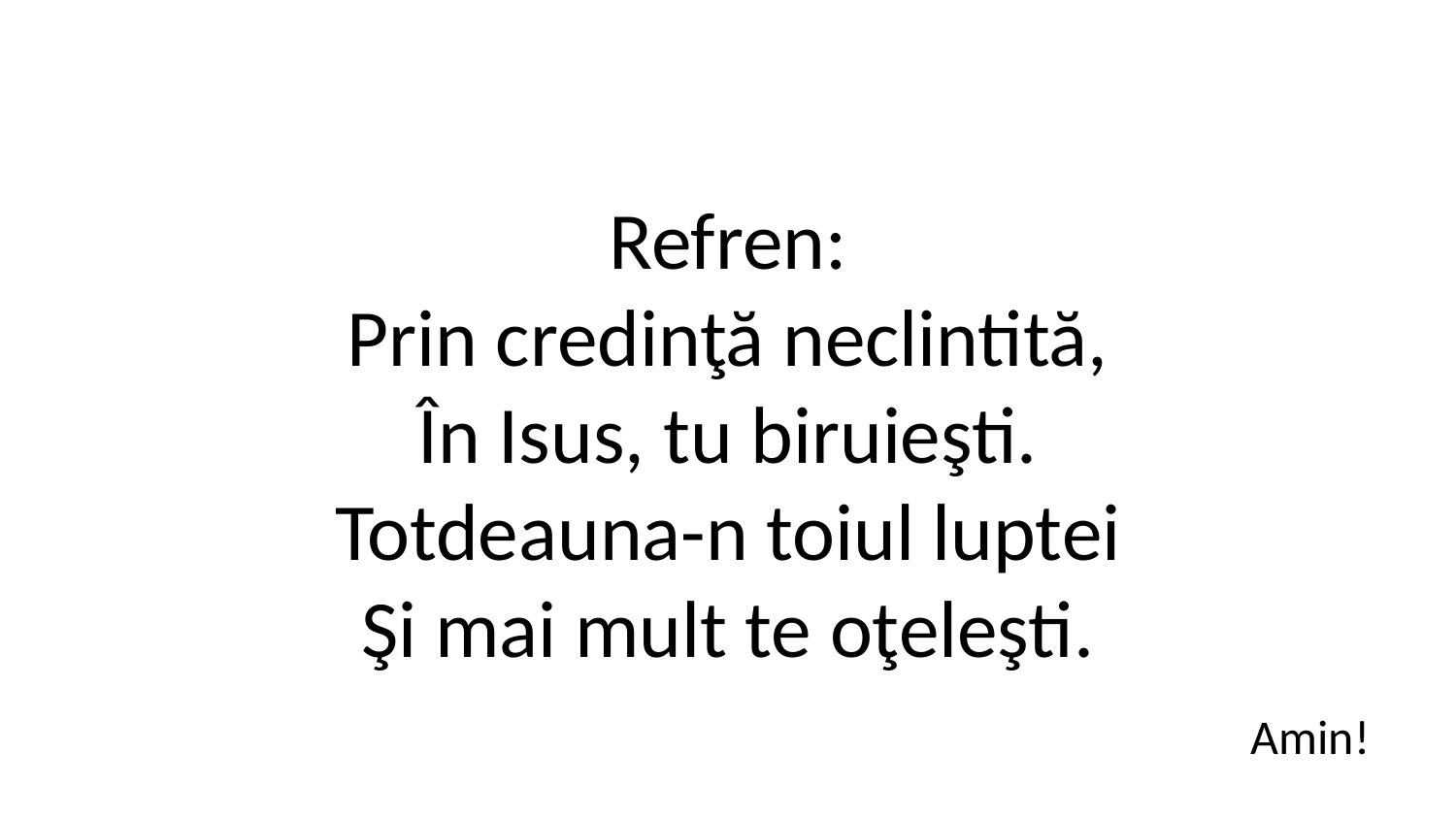

Refren:
Prin credinţă neclintită,
În Isus, tu biruieşti.
Totdeauna-n toiul luptei
Şi mai mult te oţeleşti.

Amin!